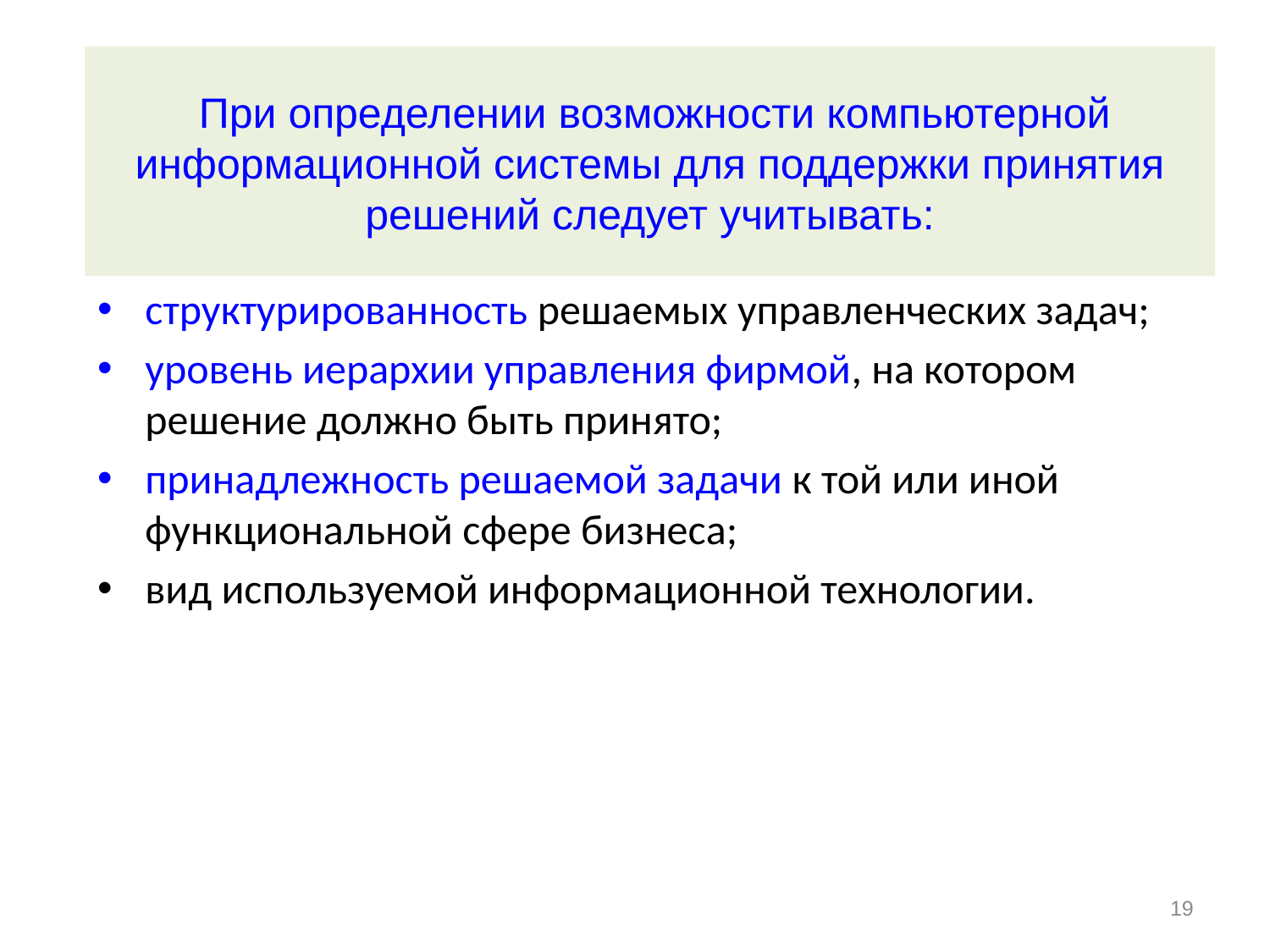

# При определении возможности компьютерной информационной системы для поддержки принятия решений следует учитывать:
структурированность решаемых управленческих задач;
уровень иерархии управления фирмой, на котором решение должно быть принято;
принадлежность решаемой задачи к той или иной функциональной сфере бизнеса;
вид используемой информационной технологии.
19